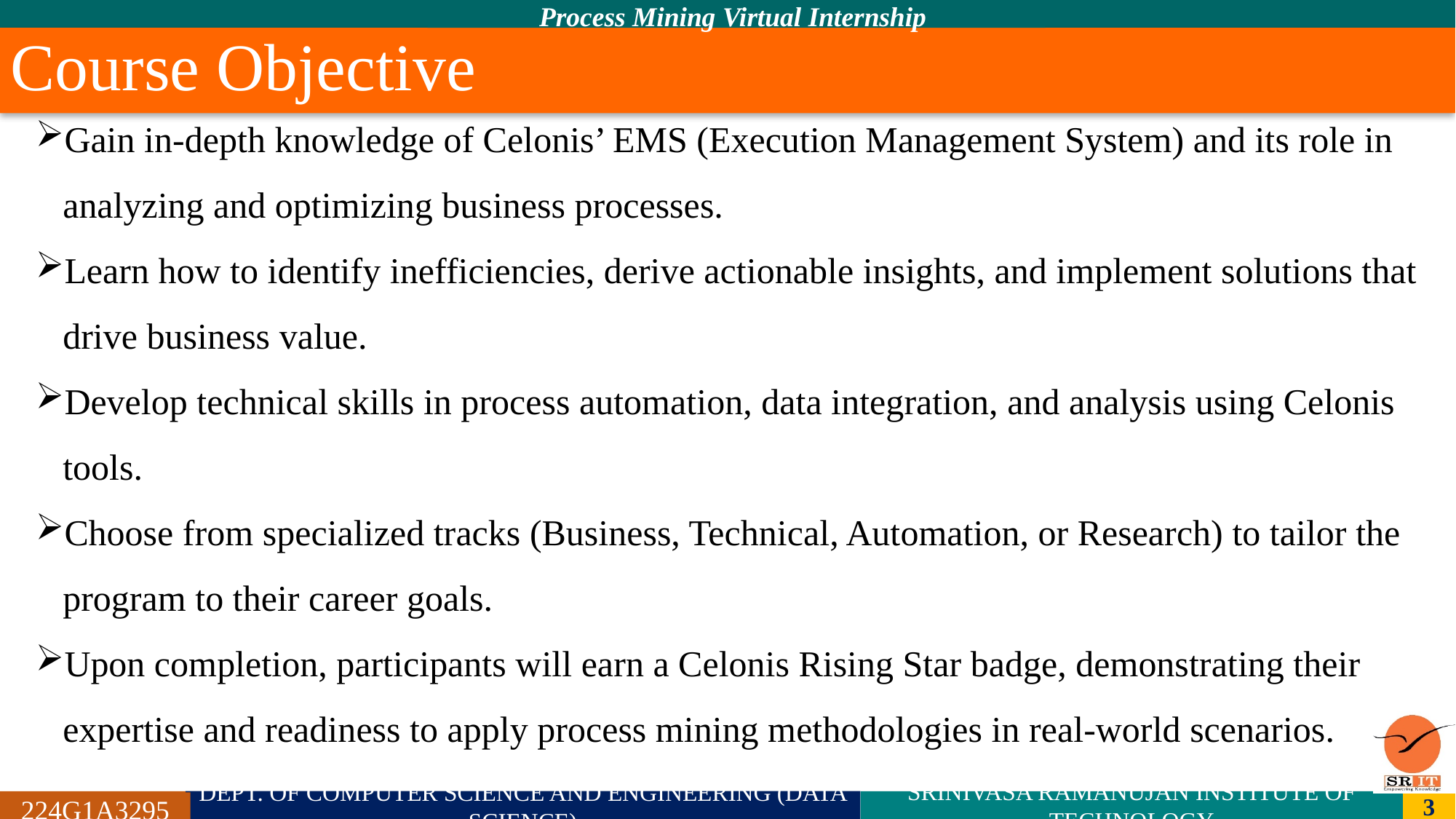

Process Mining Virtual Internship
# Course Objective

Gain in-depth knowledge of Celonis’ EMS (Execution Management System) and its role in analyzing and optimizing business processes.
Learn how to identify inefficiencies, derive actionable insights, and implement solutions that drive business value.
Develop technical skills in process automation, data integration, and analysis using Celonis tools.
Choose from specialized tracks (Business, Technical, Automation, or Research) to tailor the program to their career goals.
Upon completion, participants will earn a Celonis Rising Star badge, demonstrating their expertise and readiness to apply process mining methodologies in real-world scenarios.
224G1A3295